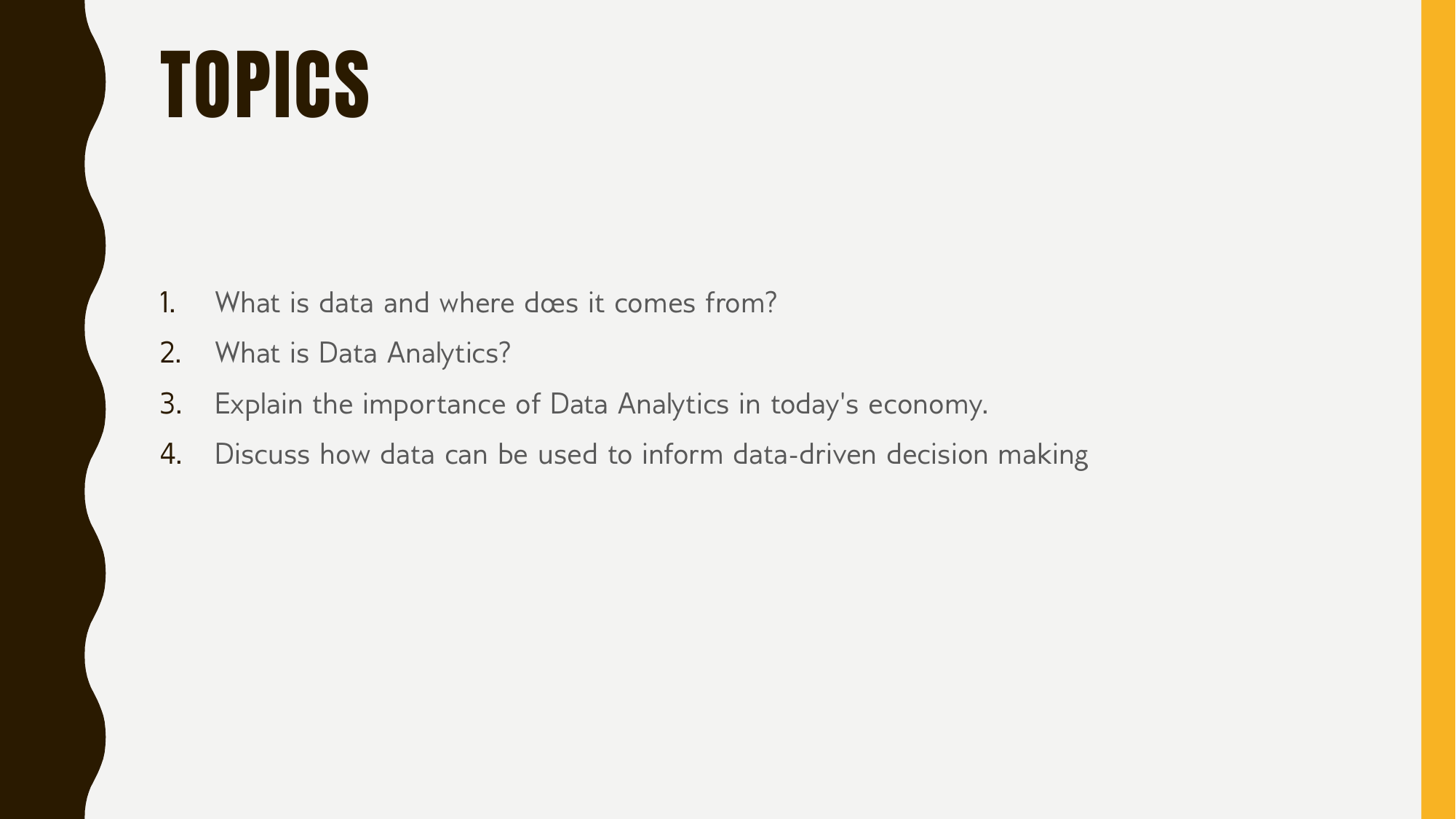

# Topics
What is data and where does it comes from?
What is Data Analytics?
Explain the importance of Data Analytics in today's economy.
Discuss how data can be used to inform data-driven decision making